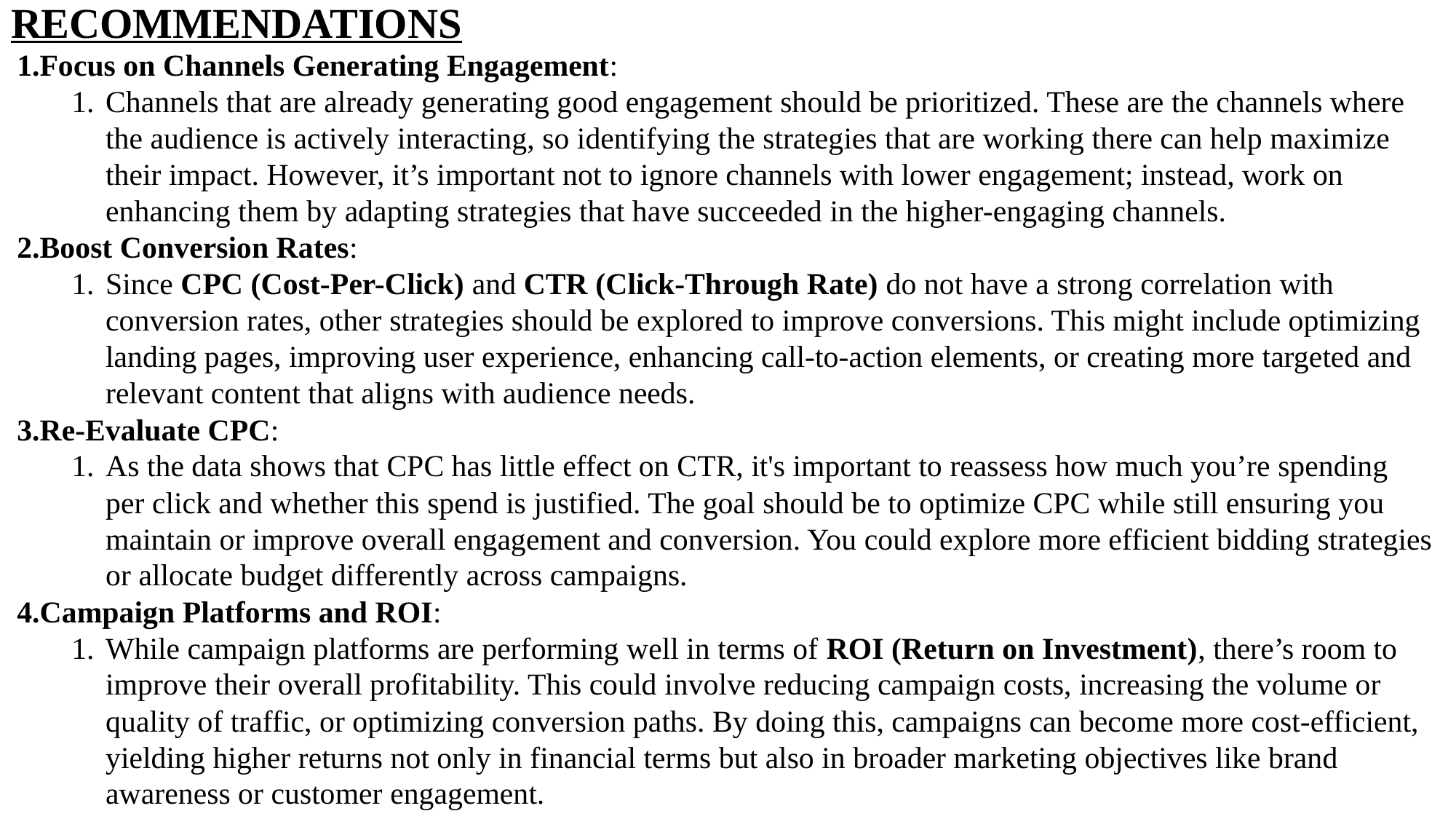

# RECOMMENDATIONS
Focus on Channels Generating Engagement:
Channels that are already generating good engagement should be prioritized. These are the channels where the audience is actively interacting, so identifying the strategies that are working there can help maximize their impact. However, it’s important not to ignore channels with lower engagement; instead, work on enhancing them by adapting strategies that have succeeded in the higher-engaging channels.
Boost Conversion Rates:
Since CPC (Cost-Per-Click) and CTR (Click-Through Rate) do not have a strong correlation with conversion rates, other strategies should be explored to improve conversions. This might include optimizing landing pages, improving user experience, enhancing call-to-action elements, or creating more targeted and relevant content that aligns with audience needs.
Re-Evaluate CPC:
As the data shows that CPC has little effect on CTR, it's important to reassess how much you’re spending per click and whether this spend is justified. The goal should be to optimize CPC while still ensuring you maintain or improve overall engagement and conversion. You could explore more efficient bidding strategies or allocate budget differently across campaigns.
Campaign Platforms and ROI:
While campaign platforms are performing well in terms of ROI (Return on Investment), there’s room to improve their overall profitability. This could involve reducing campaign costs, increasing the volume or quality of traffic, or optimizing conversion paths. By doing this, campaigns can become more cost-efficient, yielding higher returns not only in financial terms but also in broader marketing objectives like brand awareness or customer engagement.